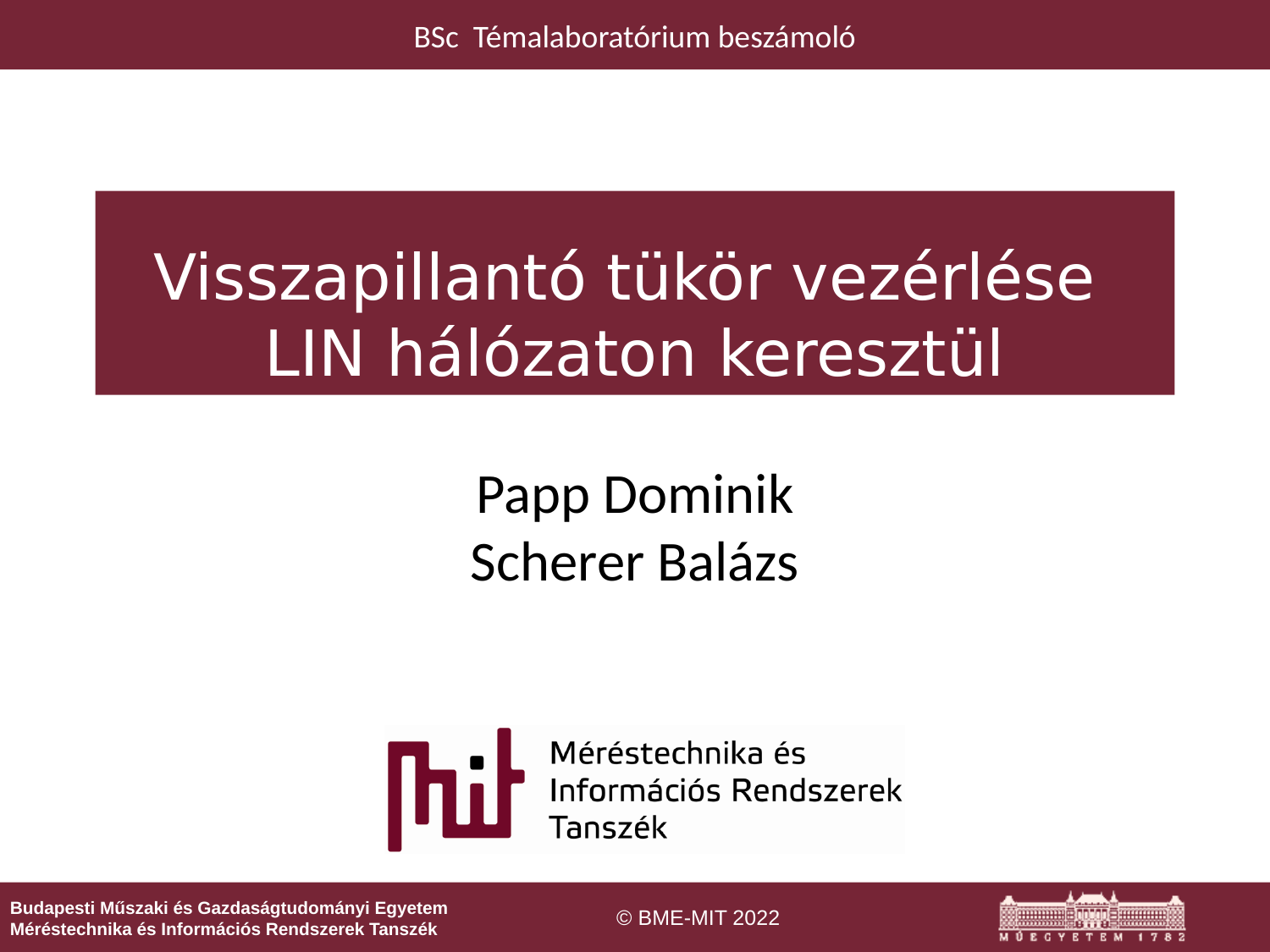

# Visszapillantó tükör vezérlése LIN hálózaton keresztül
Papp Dominik
Scherer Balázs